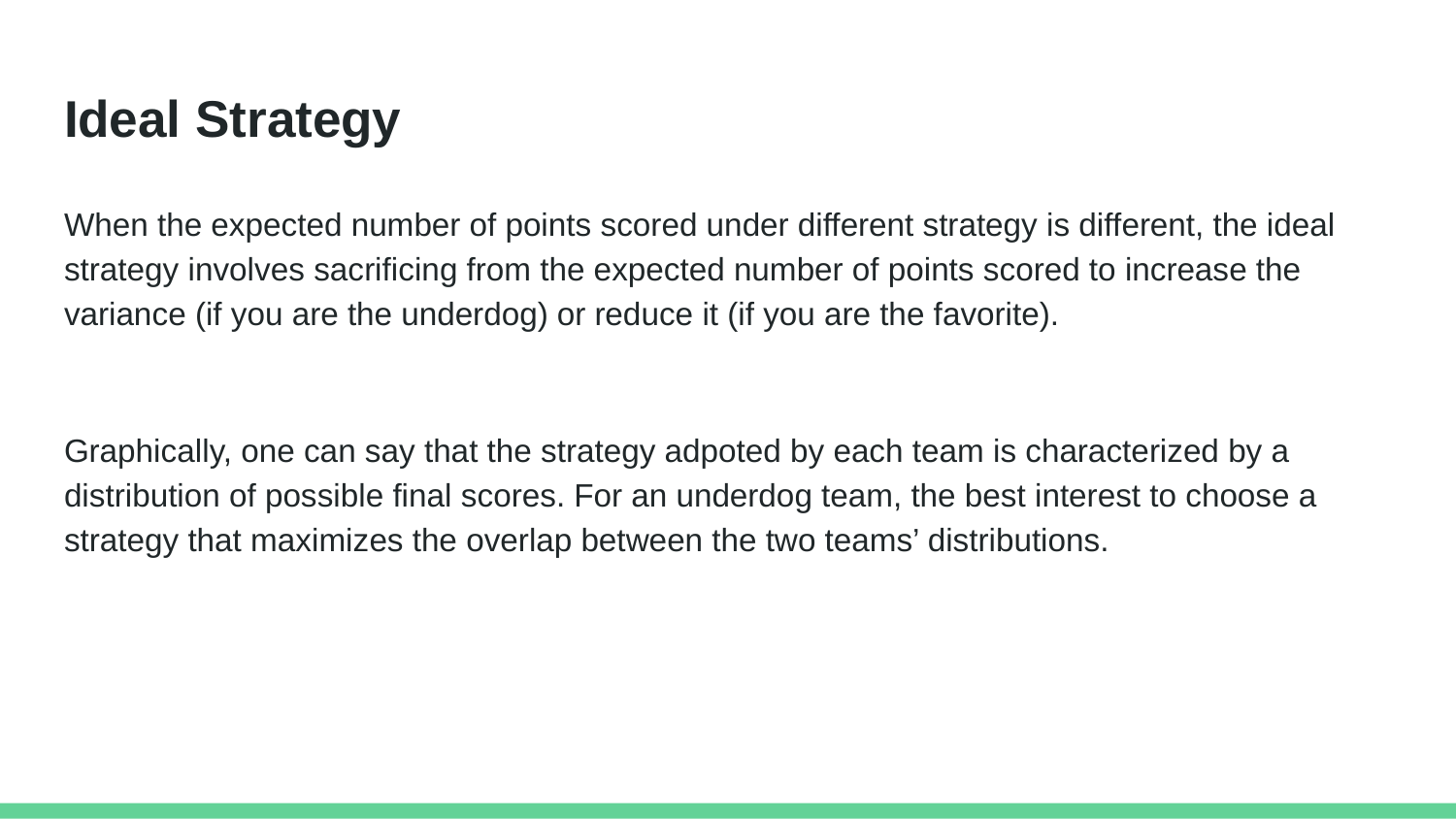

# Ideal Strategy
When the expected number of points scored under different strategy is different, the ideal strategy involves sacrificing from the expected number of points scored to increase the variance (if you are the underdog) or reduce it (if you are the favorite).

Graphically, one can say that the strategy adpoted by each team is characterized by a distribution of possible final scores. For an underdog team, the best interest to choose a strategy that maximizes the overlap between the two teams’ distributions.